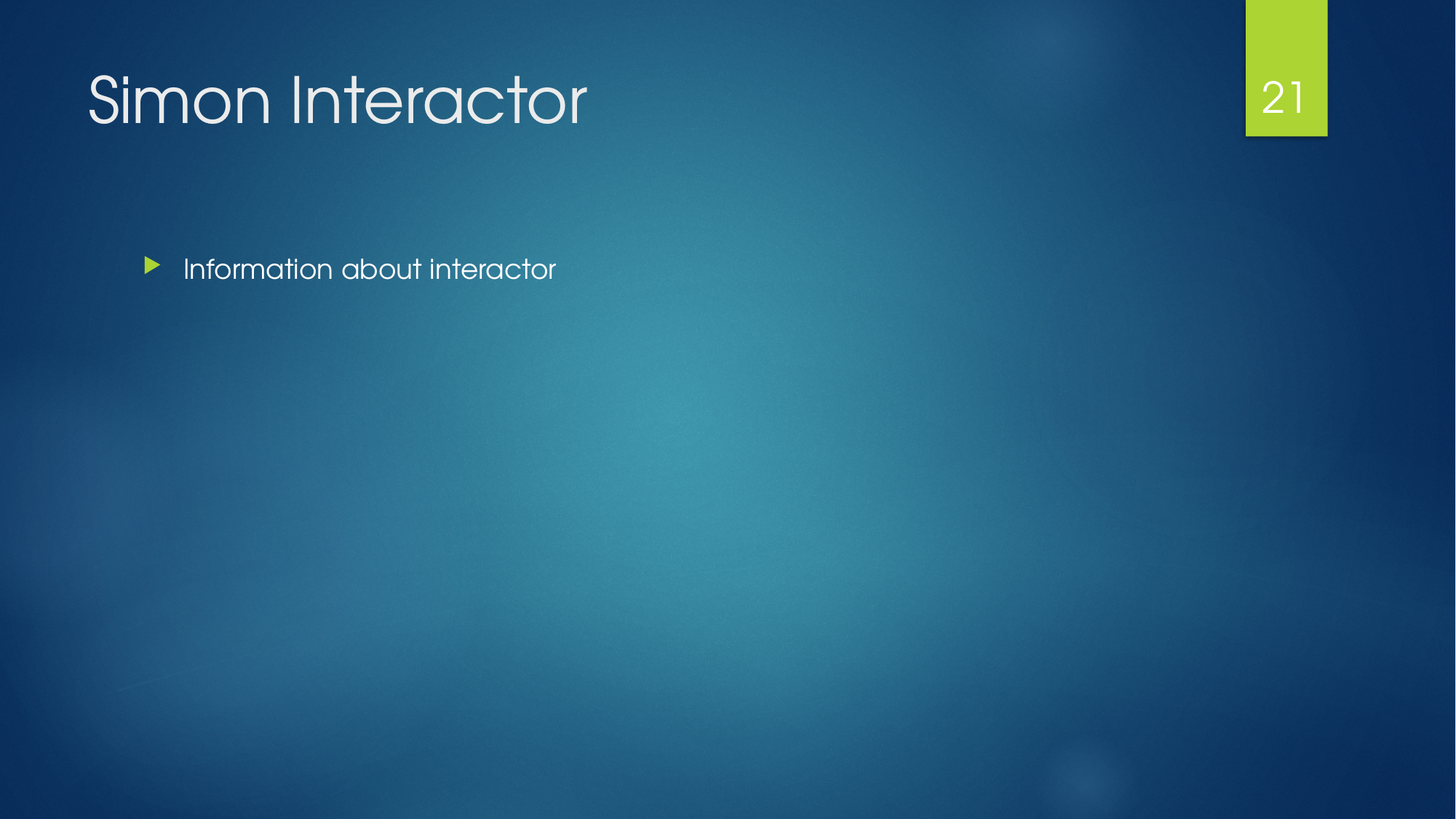

21
# Simon Interactor

Information about interactor